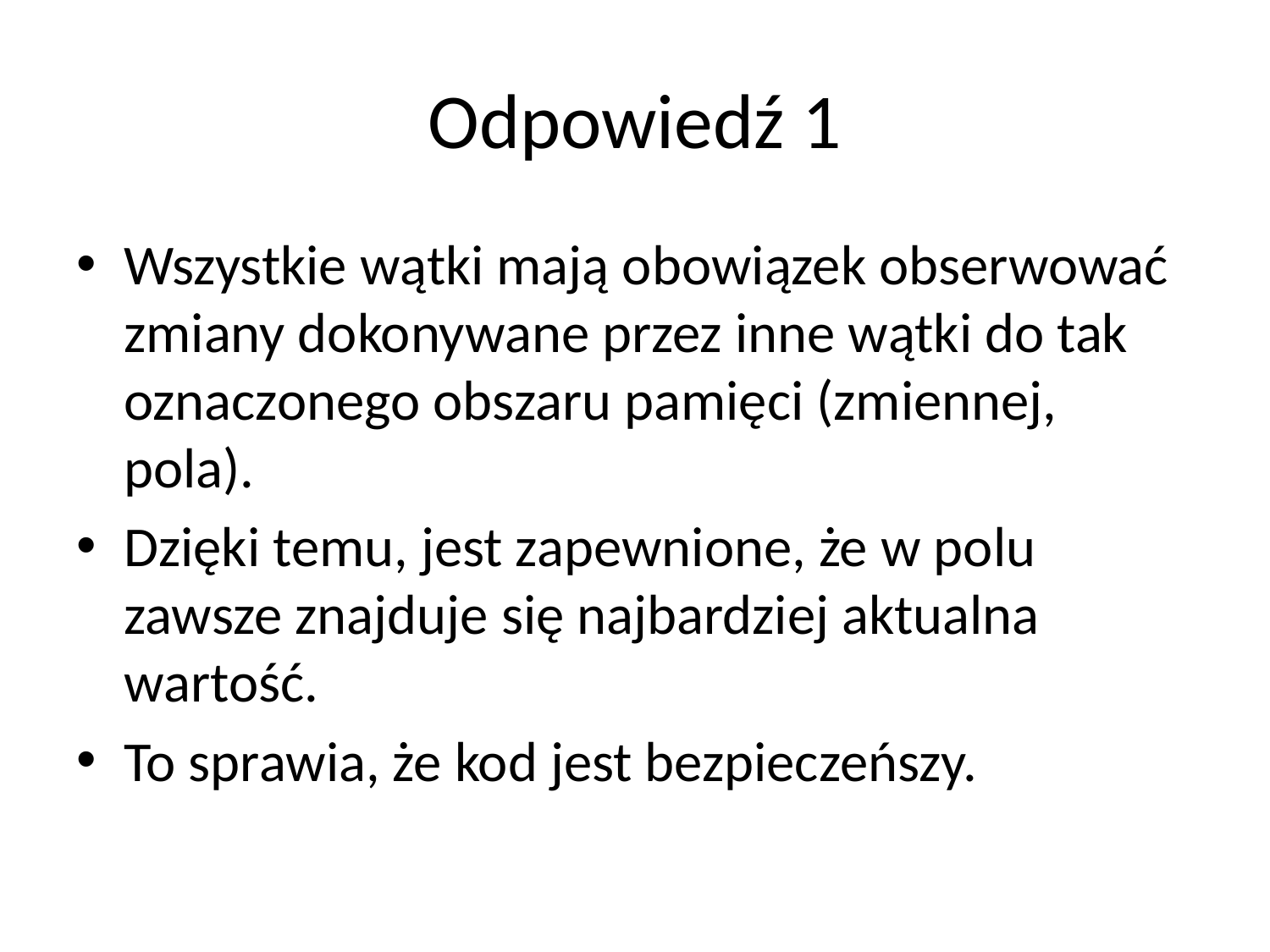

# Odpowiedź 1
Wszystkie wątki mają obowiązek obserwować zmiany dokonywane przez inne wątki do tak oznaczonego obszaru pamięci (zmiennej, pola).
Dzięki temu, jest zapewnione, że w polu zawsze znajduje się najbardziej aktualna wartość.
To sprawia, że kod jest bezpieczeńszy.